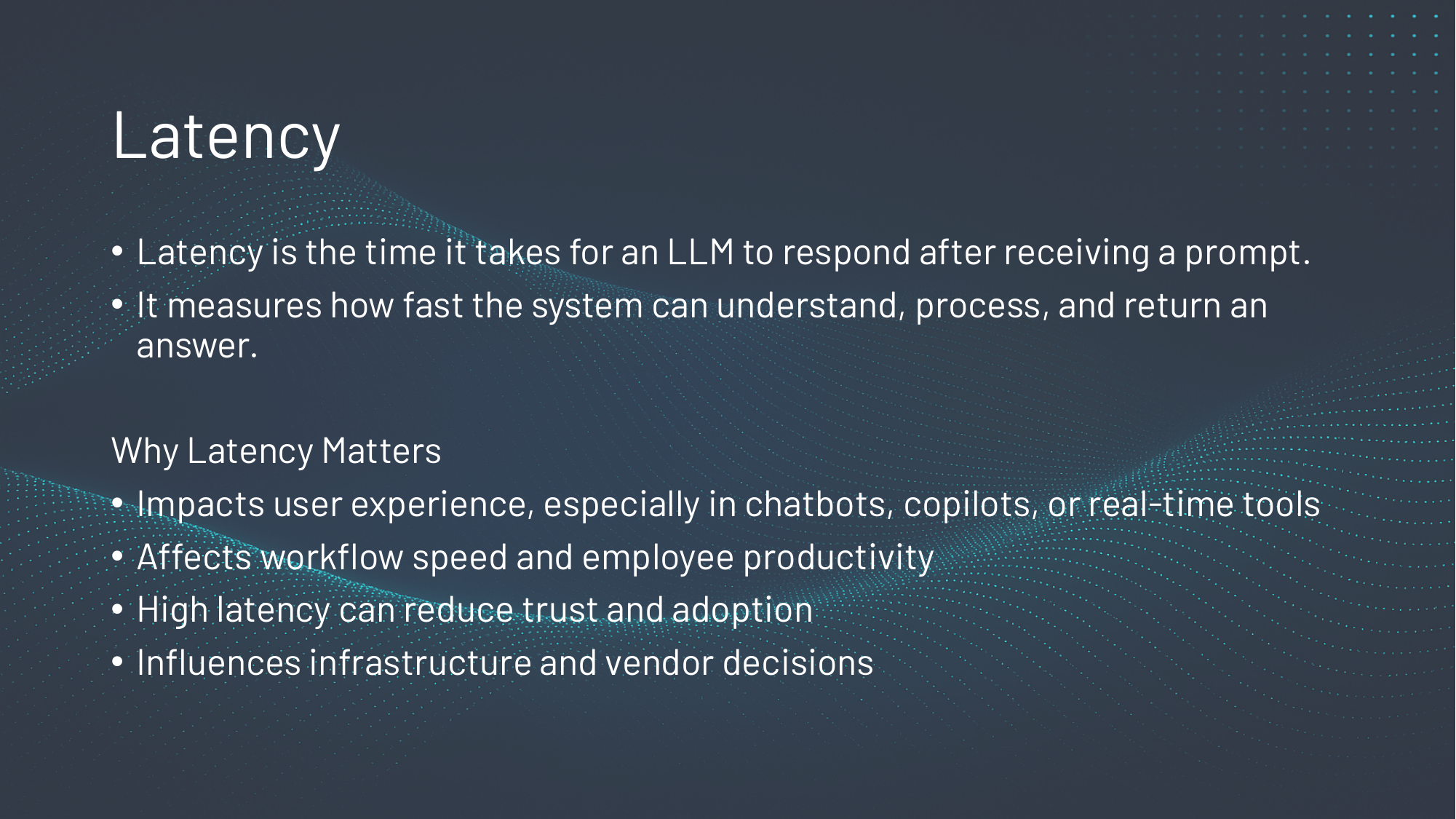

Latency
Latency is the time it takes for an LLM to respond after receiving a prompt.
It measures how fast the system can understand, process, and return an answer.

Why Latency Matters
Impacts user experience, especially in chatbots, copilots, or real-time tools
Affects workflow speed and employee productivity
High latency can reduce trust and adoption
Influences infrastructure and vendor decisions